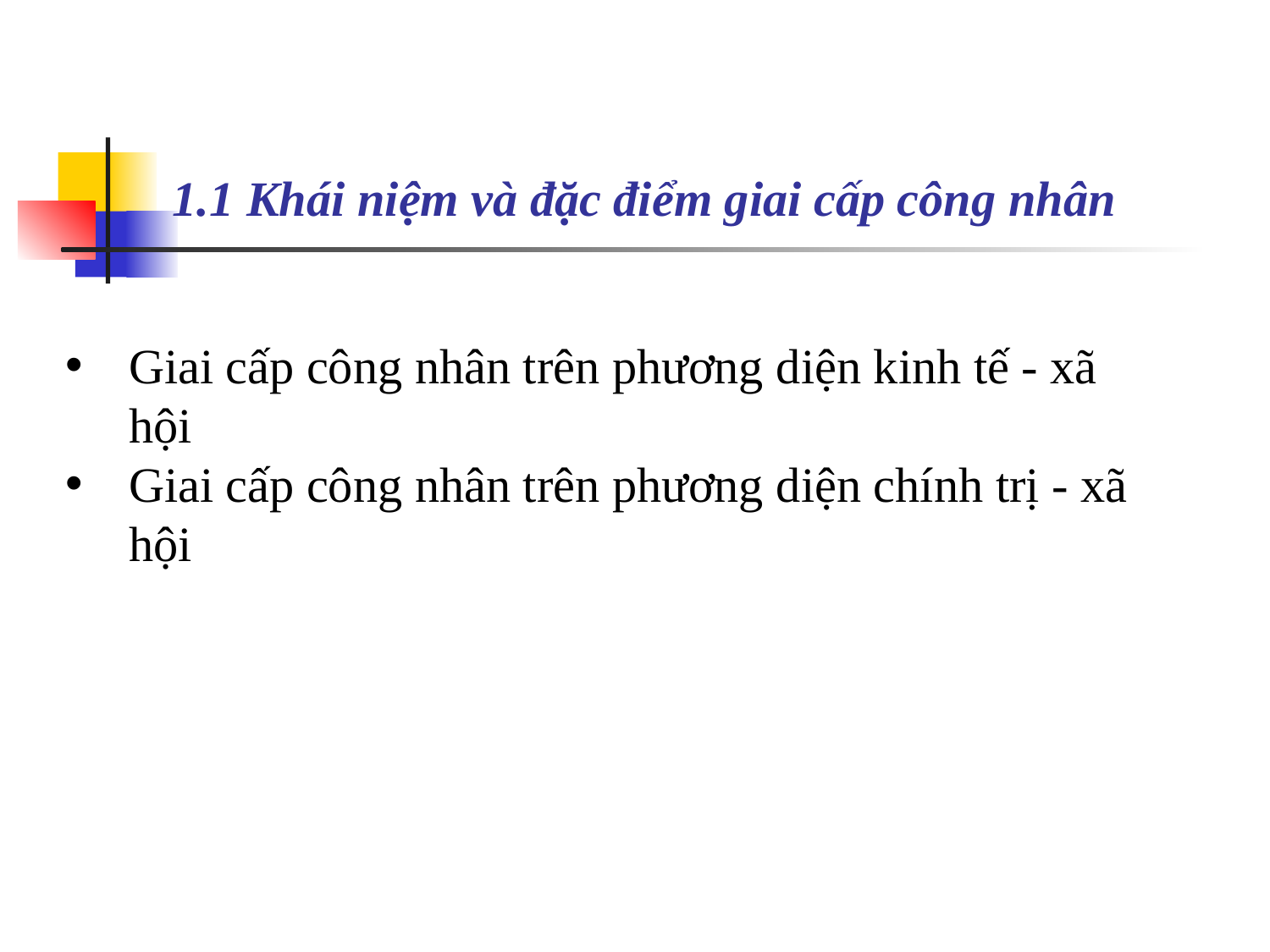

# 1.1 Khái niệm và đặc điểm giai cấp công nhân

Giai cấp công nhân trên phương diện kinh tế - xã hội
Giai cấp công nhân trên phương diện chính trị - xã hội